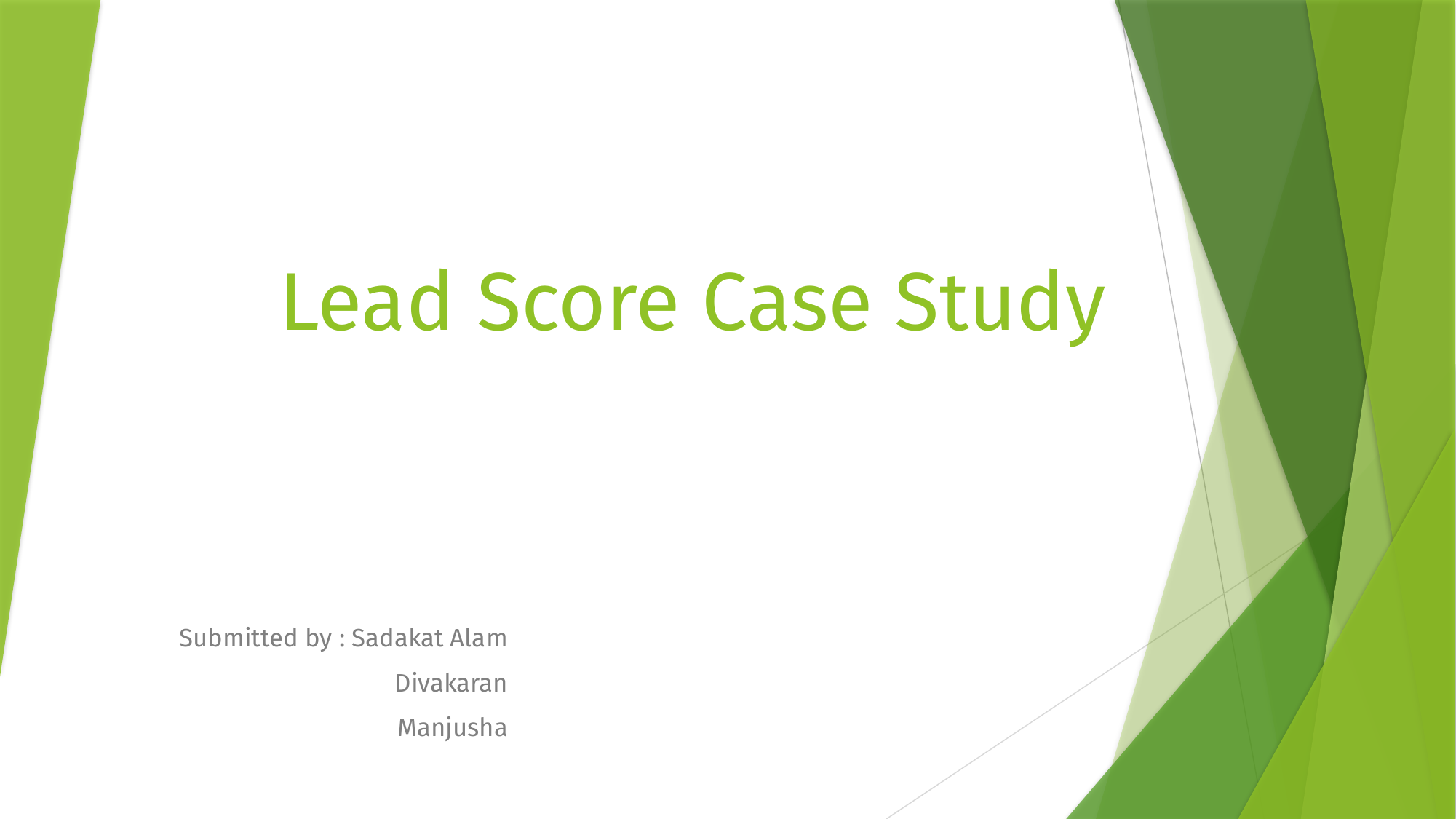

# Lead Score Case Study
Submitted by : Sadakat Alam
Divakaran
Manjusha